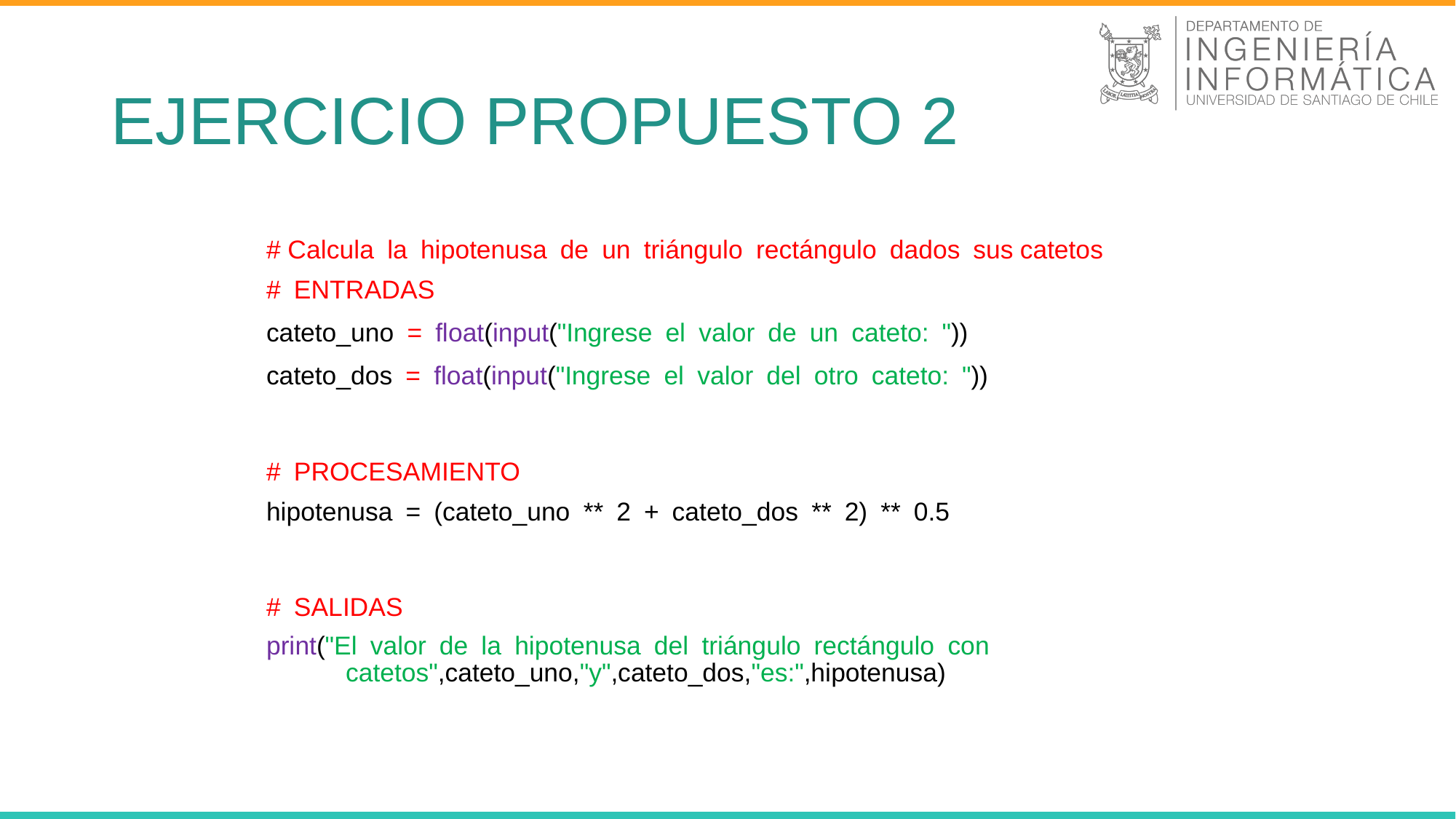

EJERCICIO PROPUESTO 2
# Calcula  la  hipotenusa  de  un  triángulo  rectángulo  dados  sus catetos
#  ENTRADAS
cateto_uno  =  float(input("Ingrese  el  valor  de  un  cateto:  "))
cateto_dos  =  float(input("Ingrese  el  valor  del  otro  cateto:  "))

#  PROCESAMIENTO
hipotenusa  =  (cateto_uno  **  2  +  cateto_dos  **  2)  **  0.5

#  SALIDAS
print("El  valor  de  la  hipotenusa  del  triángulo  rectángulo  con catetos",cateto_uno,"y",cateto_dos,"es:",hipotenusa)